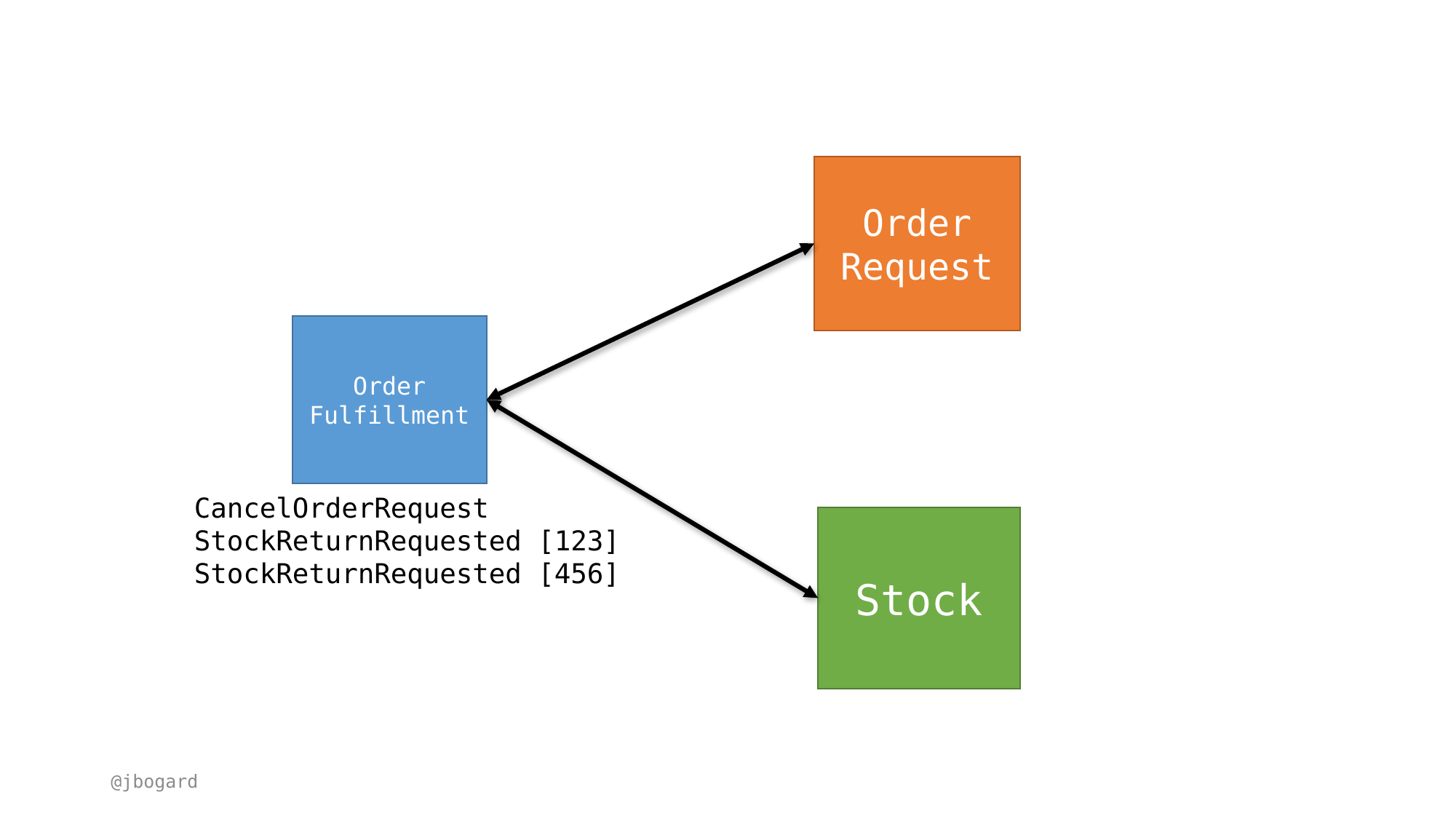

Order Request
Order Fulfillment
CancelOrderRequest
StockReturnRequested [123]
StockReturnRequested [456]
Stock
@jbogard